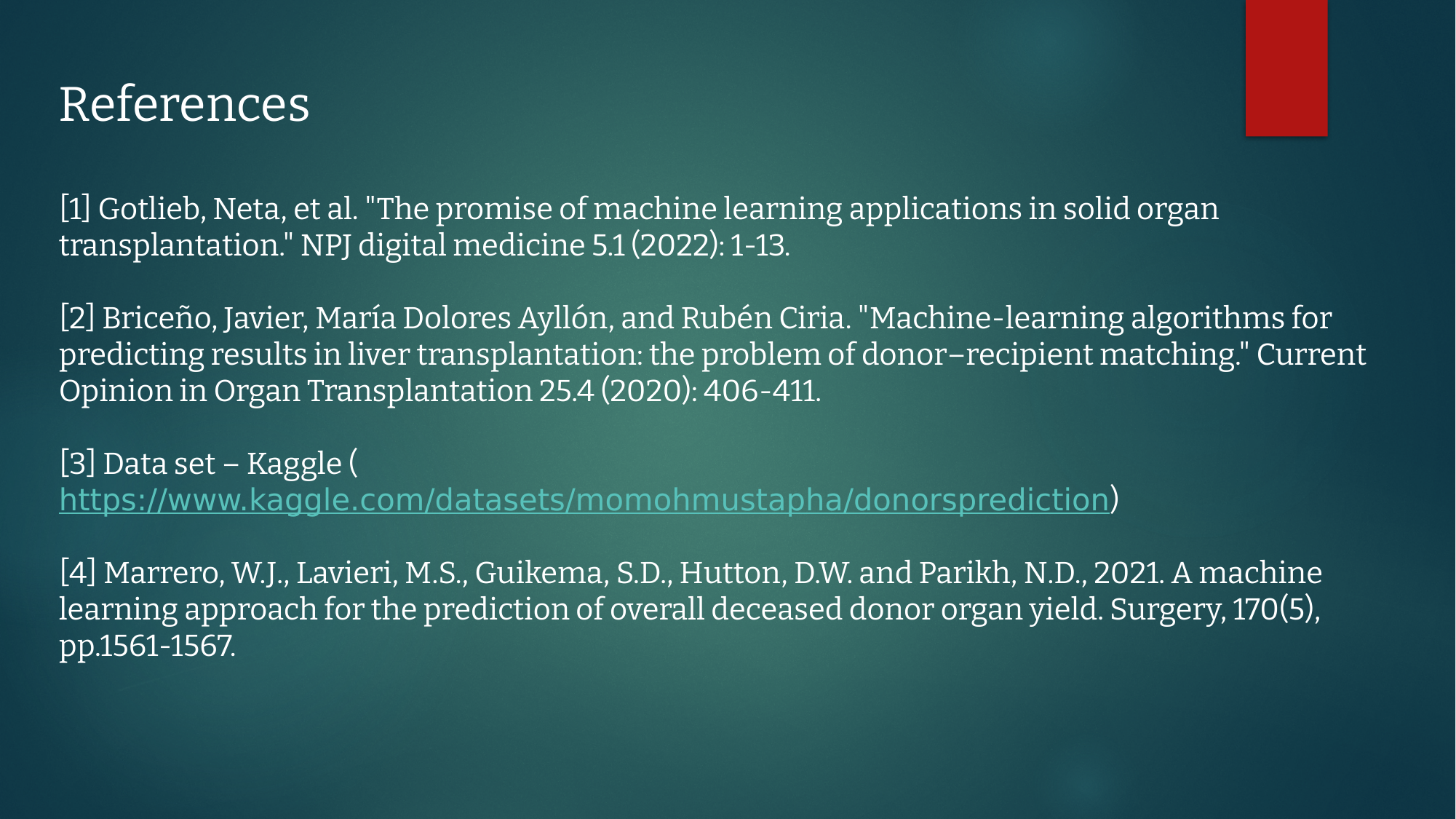

References

[1] Gotlieb, Neta, et al. "The promise of machine learning applications in solid organ transplantation." NPJ digital medicine 5.1 (2022): 1-13.

[2] Briceño, Javier, María Dolores Ayllón, and Rubén Ciria. "Machine-learning algorithms for predicting results in liver transplantation: the problem of donor–recipient matching." Current Opinion in Organ Transplantation 25.4 (2020): 406-411.

[3] Data set – Kaggle (https://www.kaggle.com/datasets/momohmustapha/donorsprediction)

[4] Marrero, W.J., Lavieri, M.S., Guikema, S.D., Hutton, D.W. and Parikh, N.D., 2021. A machine learning approach for the prediction of overall deceased donor organ yield. Surgery, 170(5), pp.1561-1567.